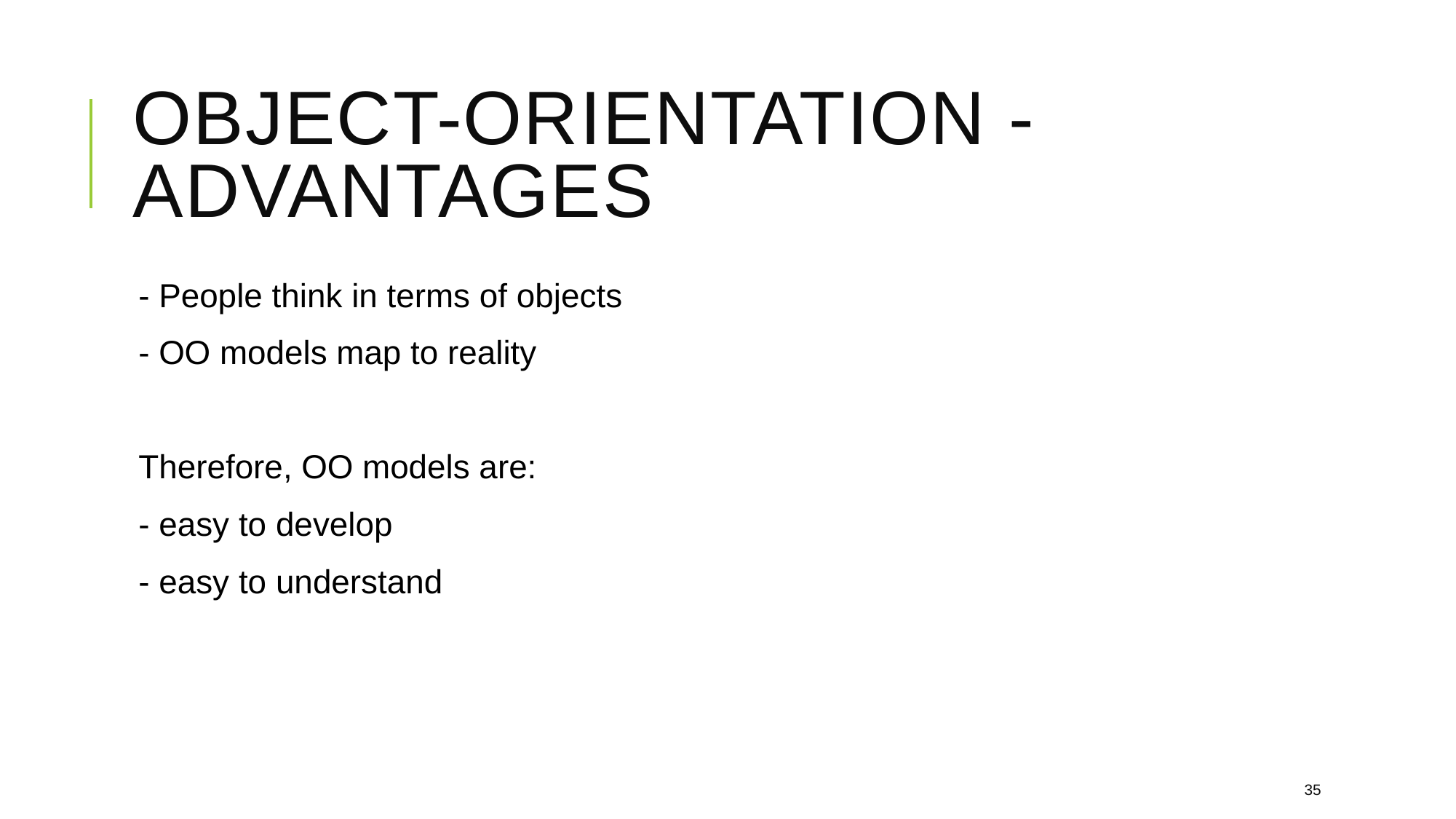

# Object-Orientation - Advantages
- People think in terms of objects
- OO models map to reality

Therefore, OO models are:
- easy to develop
- easy to understand
35